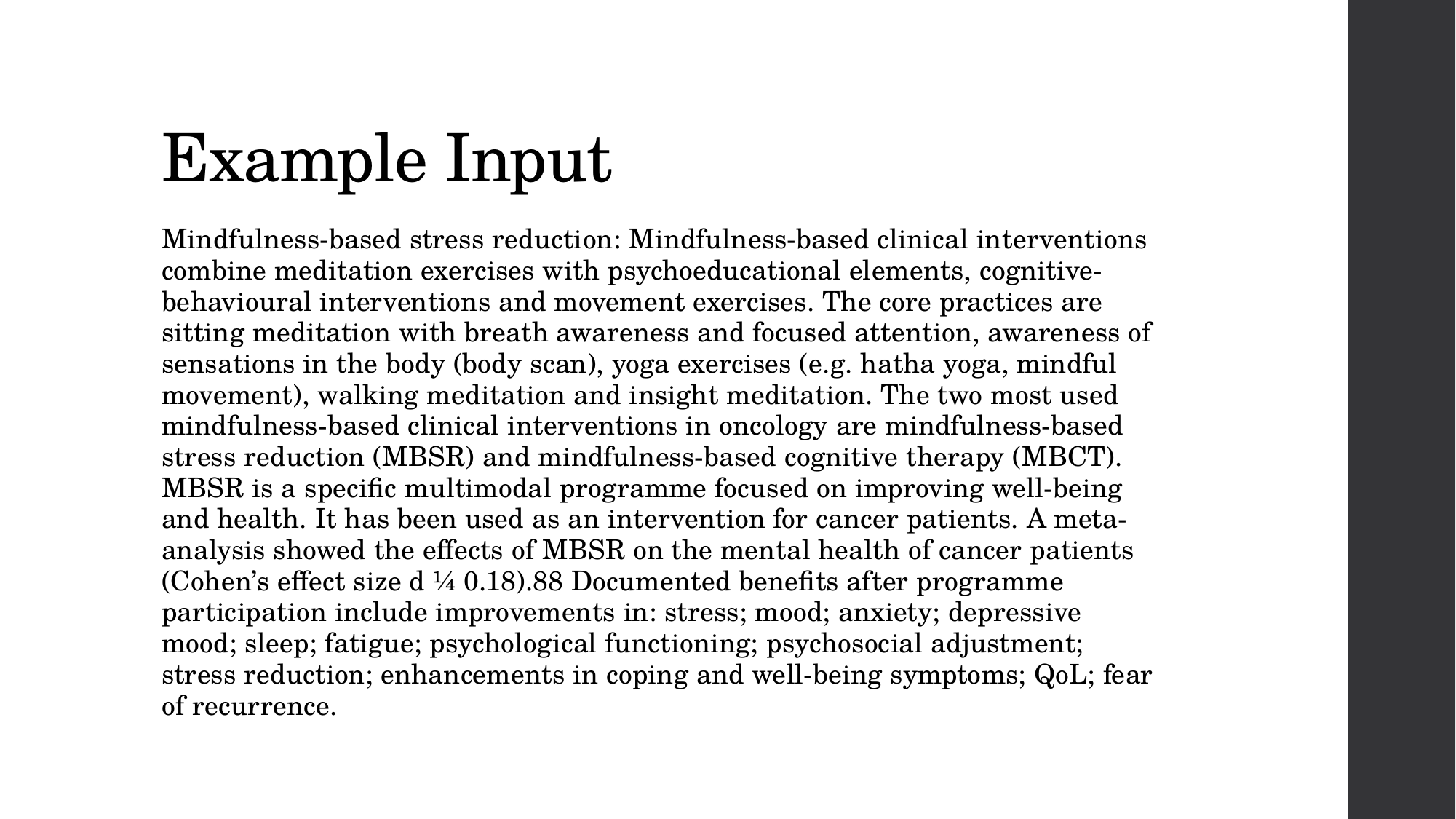

# Example Input
Mindfulness-based stress reduction: Mindfulness-based clinical interventions combine meditation exercises with psychoeducational elements, cognitive-behavioural interventions and movement exercises. The core practices are sitting meditation with breath awareness and focused attention, awareness of sensations in the body (body scan), yoga exercises (e.g. hatha yoga, mindful movement), walking meditation and insight meditation. The two most used mindfulness-based clinical interventions in oncology are mindfulness-based stress reduction (MBSR) and mindfulness-based cognitive therapy (MBCT). MBSR is a specific multimodal programme focused on improving well-being and health. It has been used as an intervention for cancer patients. A meta-analysis showed the effects of MBSR on the mental health of cancer patients (Cohen’s effect size d ¼ 0.18).88 Documented benefits after programme participation include improvements in: stress; mood; anxiety; depressive mood; sleep; fatigue; psychological functioning; psychosocial adjustment; stress reduction; enhancements in coping and well-being symptoms; QoL; fear of recurrence.